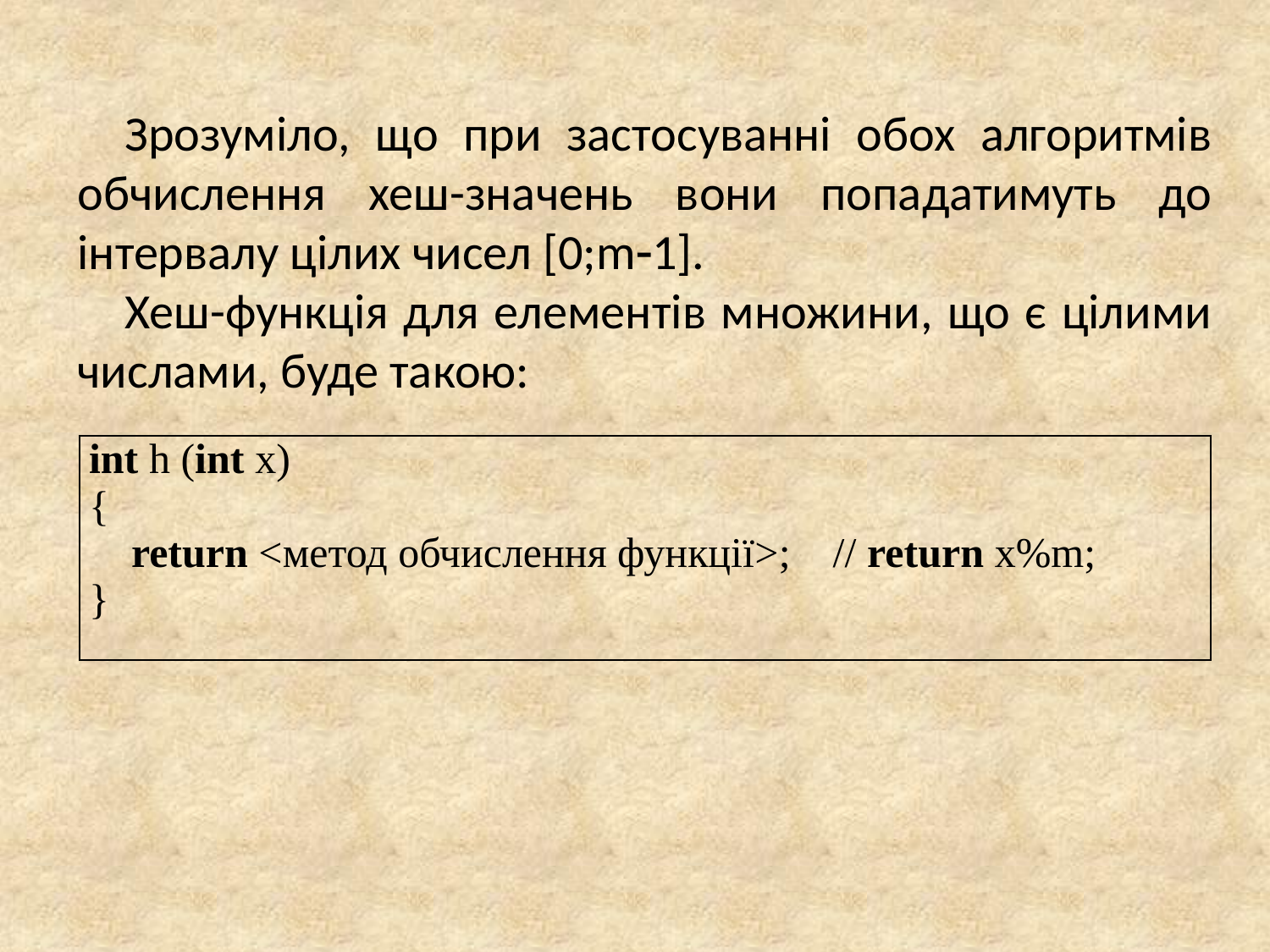

Зрозуміло, що при застосуванні обох алгоритмів обчислення хеш-значень вони попадатимуть до інтервалу цілих чисел [0;m−1].
Хеш-функція для елементів множини, що є цілими числами, буде такою:
| int h (int x) { return <метод обчислення функції>; // return x%m; } |
| --- |